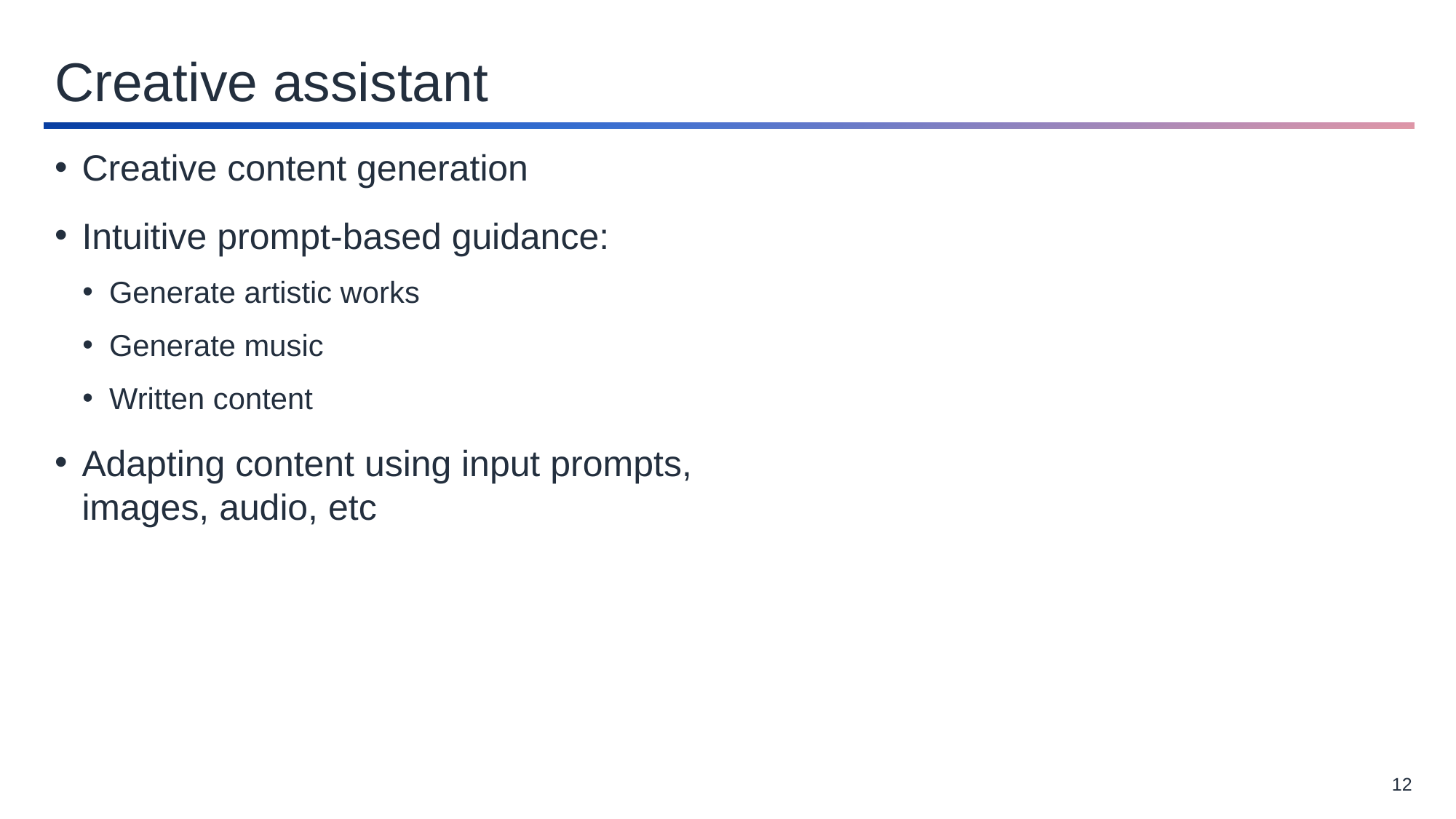

Creative assistant
Creative content generation
Intuitive prompt-based guidance:
Generate artistic works
Generate music
Written content
Adapting content using input prompts, images, audio, etc
12